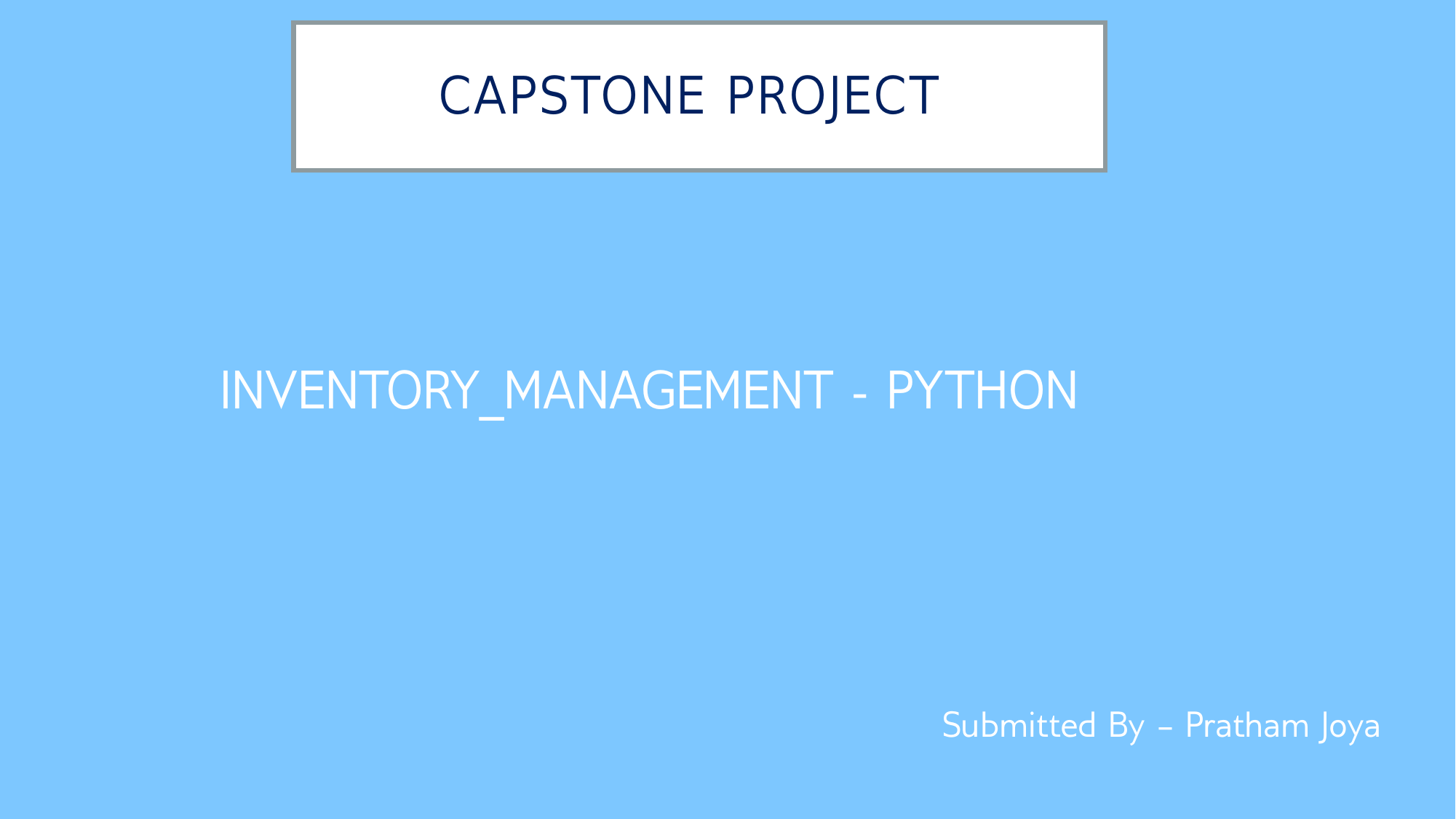

# Capstone project
INVENTORY_MANAGEMENT - PYTHON
Submitted By – Pratham Joya